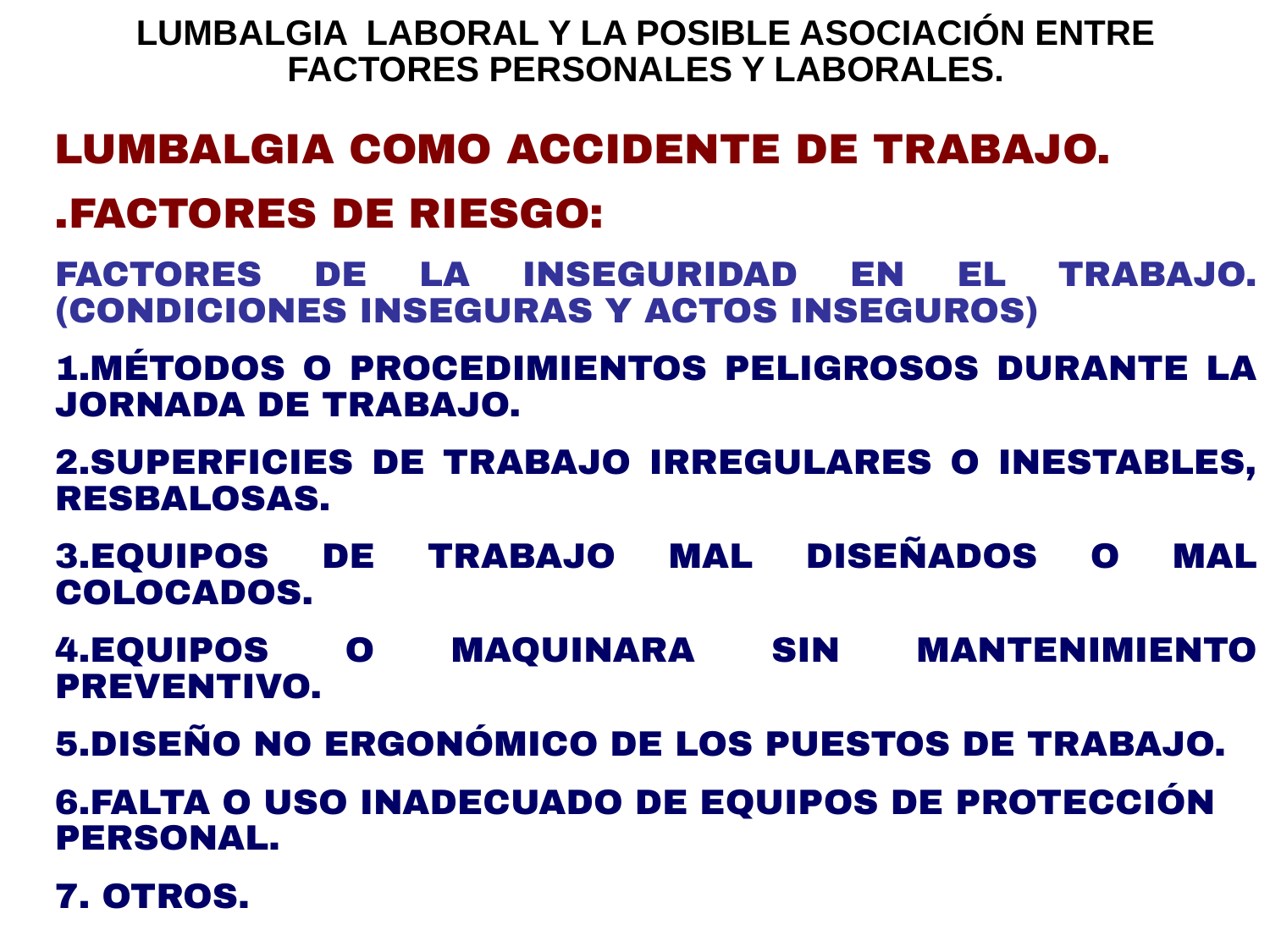

# LUMBALGIA  LABORAL Y LA POSIBLE ASOCIACIÓN ENTRE FACTORES PERSONALES Y LABORALES.
LUMBALGIA COMO ACCIDENTE DE TRABAJO.
.FACTORES DE RIESGO:
FACTORES DE LA INSEGURIDAD EN EL TRABAJO. (CONDICIONES INSEGURAS Y ACTOS INSEGUROS)
1.MÉTODOS O PROCEDIMIENTOS PELIGROSOS DURANTE LA JORNADA DE TRABAJO.
2.SUPERFICIES DE TRABAJO IRREGULARES O INESTABLES, RESBALOSAS.
3.EQUIPOS DE TRABAJO MAL DISEÑADOS O MAL COLOCADOS.
4.EQUIPOS O MAQUINARA SIN MANTENIMIENTO PREVENTIVO.
5.DISEÑO NO ERGONÓMICO DE LOS PUESTOS DE TRABAJO.
6.FALTA O USO INADECUADO DE EQUIPOS DE PROTECCIÓN PERSONAL.
7. OTROS.